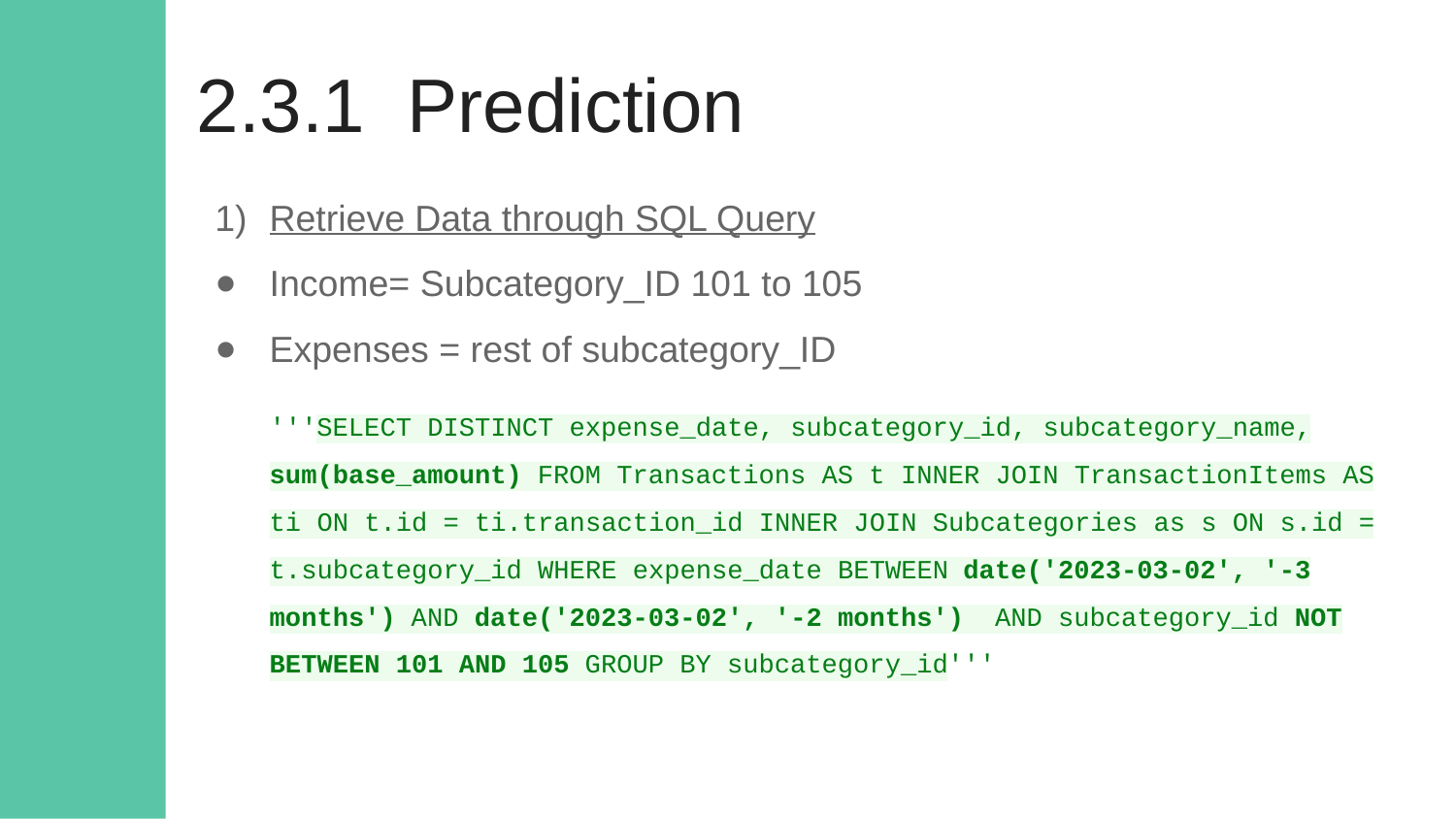

# 2.3.1  Prediction
Retrieve Data through SQL Query
Income= Subcategory_ID 101 to 105
Expenses = rest of subcategory_ID
'''SELECT DISTINCT expense_date, subcategory_id, subcategory_name, sum(base_amount) FROM Transactions AS t INNER JOIN TransactionItems AS ti ON t.id = ti.transaction_id INNER JOIN Subcategories as s ON s.id = t.subcategory_id WHERE expense_date BETWEEN date('2023-03-02', '-3 months') AND date('2023-03-02', '-2 months')  AND subcategory_id NOT BETWEEN 101 AND 105 GROUP BY subcategory_id'''